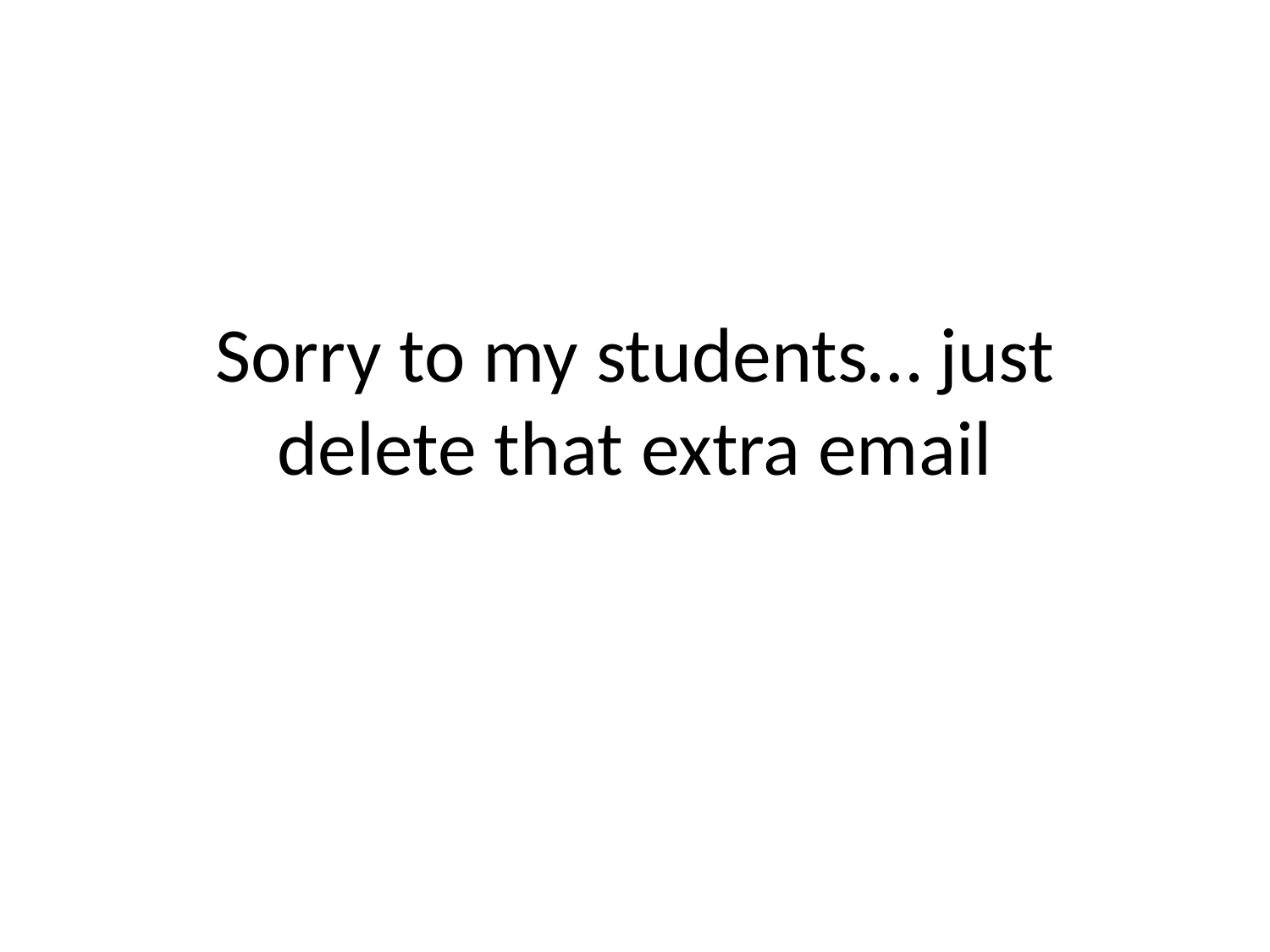

# Sorry to my students… just delete that extra email